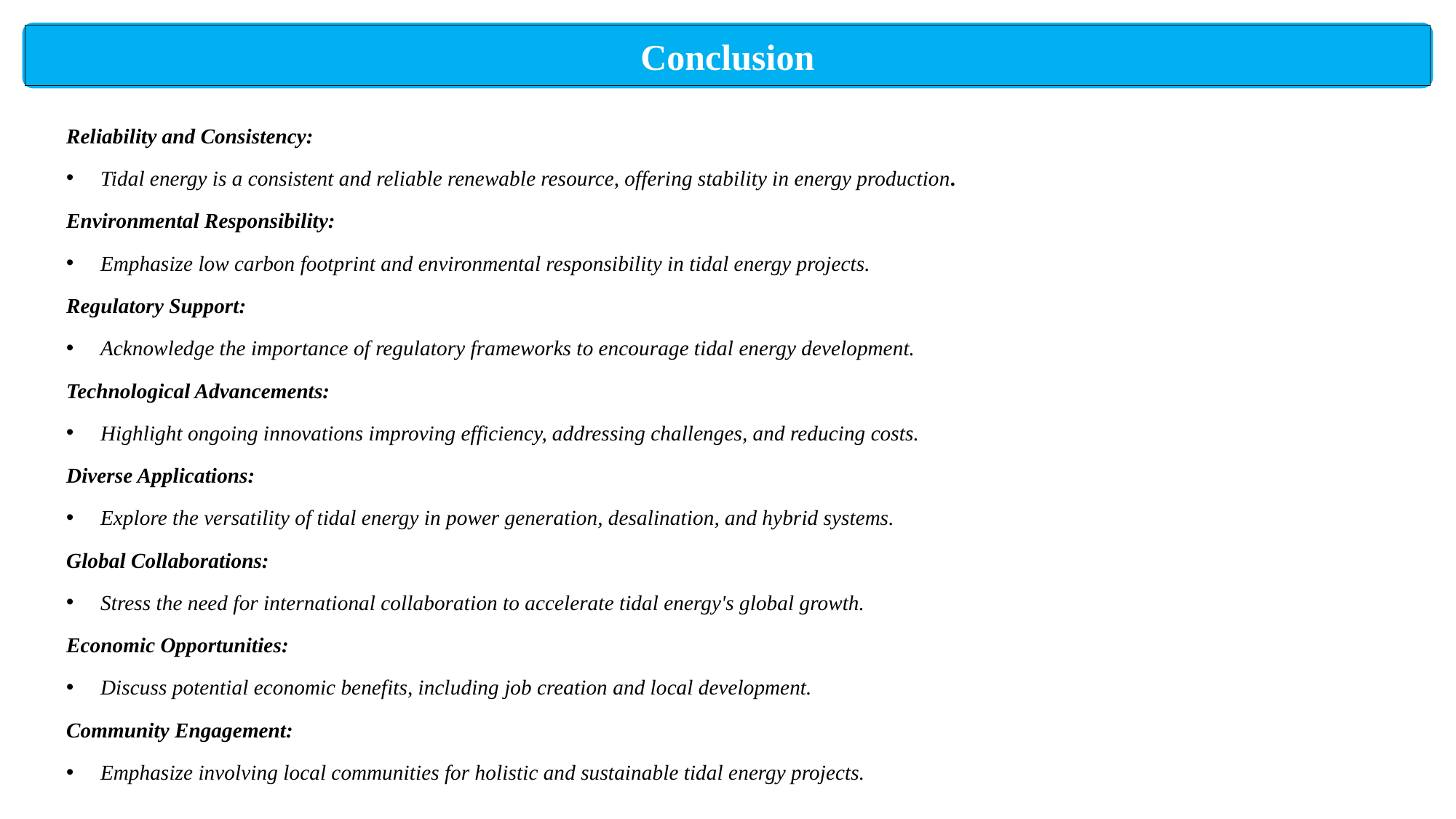

Conclusion
Reliability and Consistency:
Tidal energy is a consistent and reliable renewable resource, offering stability in energy production.
Environmental Responsibility:
Emphasize low carbon footprint and environmental responsibility in tidal energy projects.
Regulatory Support:
Acknowledge the importance of regulatory frameworks to encourage tidal energy development.
Technological Advancements:
Highlight ongoing innovations improving efficiency, addressing challenges, and reducing costs.
Diverse Applications:
Explore the versatility of tidal energy in power generation, desalination, and hybrid systems.
Global Collaborations:
Stress the need for international collaboration to accelerate tidal energy's global growth.
Economic Opportunities:
Discuss potential economic benefits, including job creation and local development.
Community Engagement:
Emphasize involving local communities for holistic and sustainable tidal energy projects.